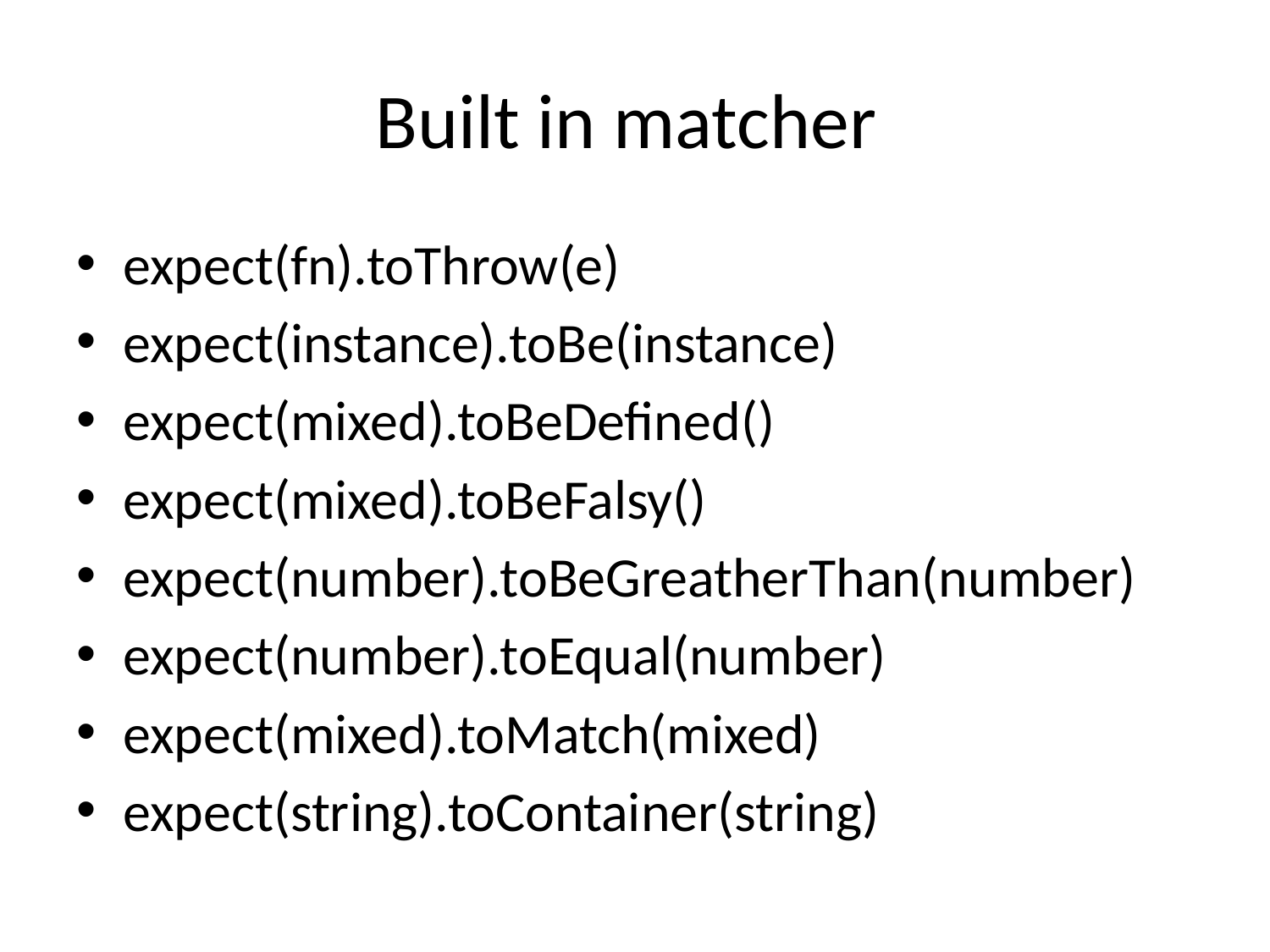

# Built in matcher
expect(fn).toThrow(e)
expect(instance).toBe(instance)
expect(mixed).toBeDefined()
expect(mixed).toBeFalsy()
expect(number).toBeGreatherThan(number)
expect(number).toEqual(number)
expect(mixed).toMatch(mixed)
expect(string).toContainer(string)